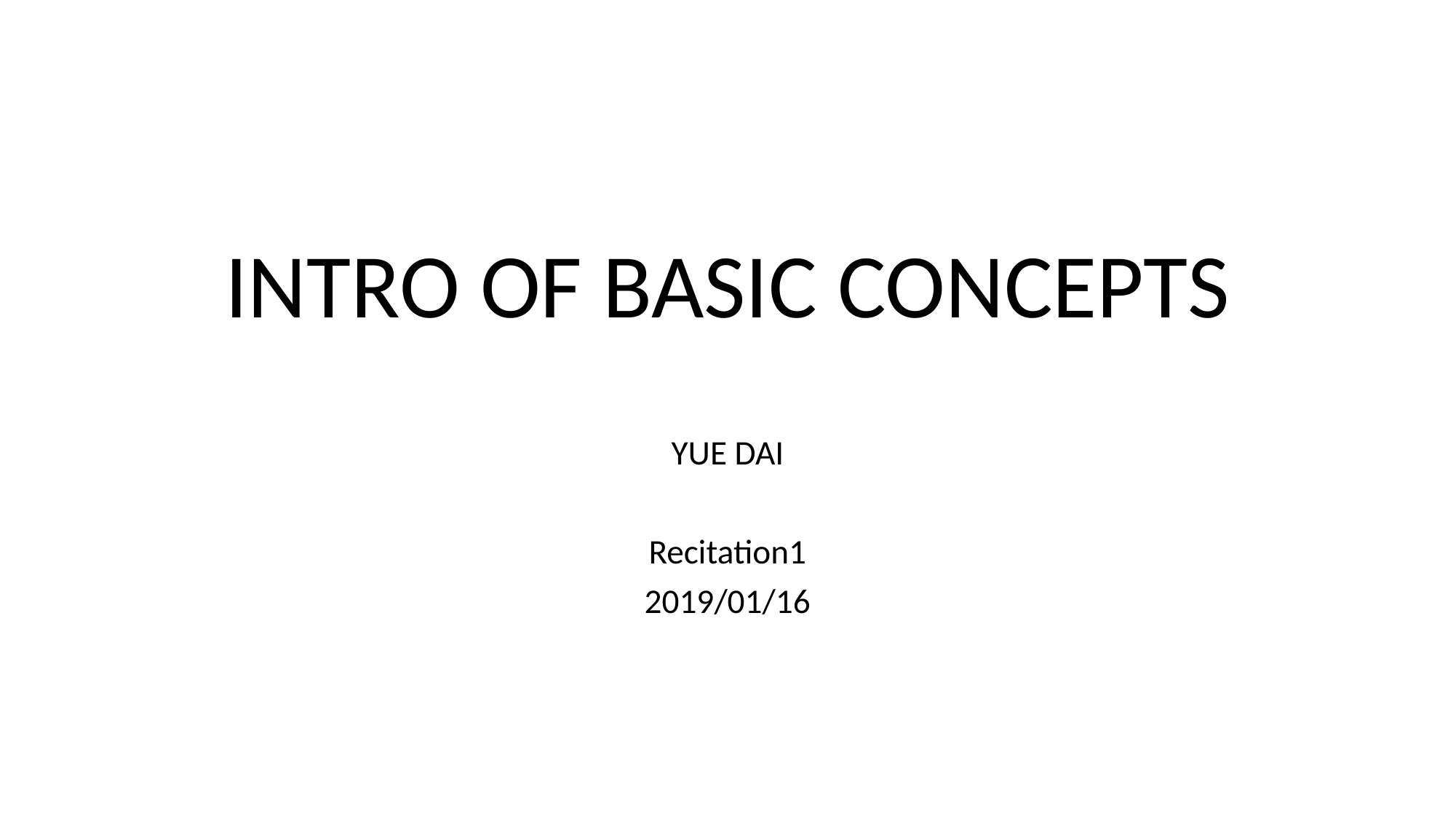

# INTRO OF BASIC CONCEPTS
YUE DAI

Recitation1
2019/01/16